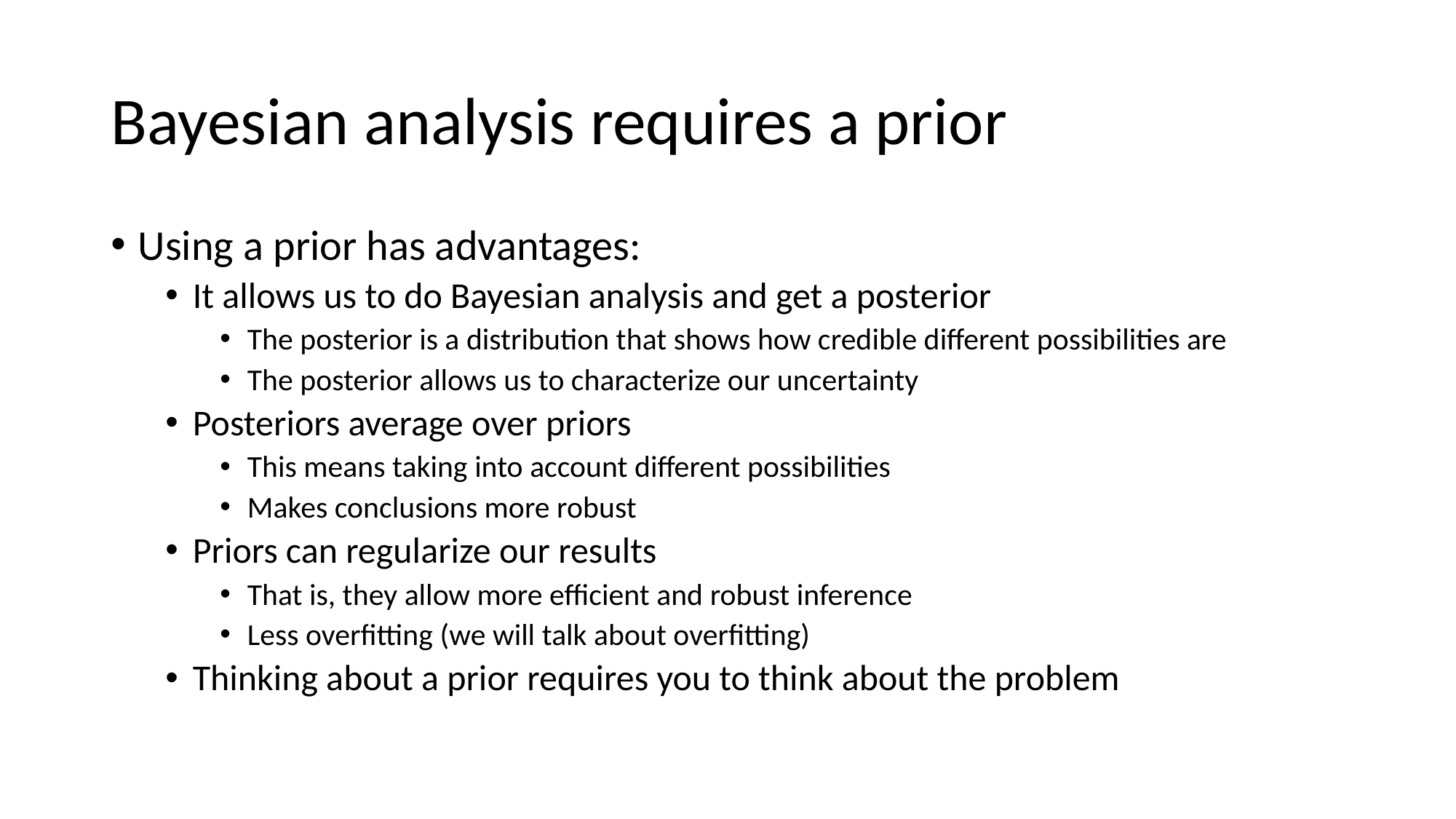

# Bayesian analysis requires a prior
Using a prior has advantages:
It allows us to do Bayesian analysis and get a posterior
The posterior is a distribution that shows how credible different possibilities are
The posterior allows us to characterize our uncertainty
Posteriors average over priors
This means taking into account different possibilities
Makes conclusions more robust
Priors can regularize our results
That is, they allow more efficient and robust inference
Less overfitting (we will talk about overfitting)
Thinking about a prior requires you to think about the problem